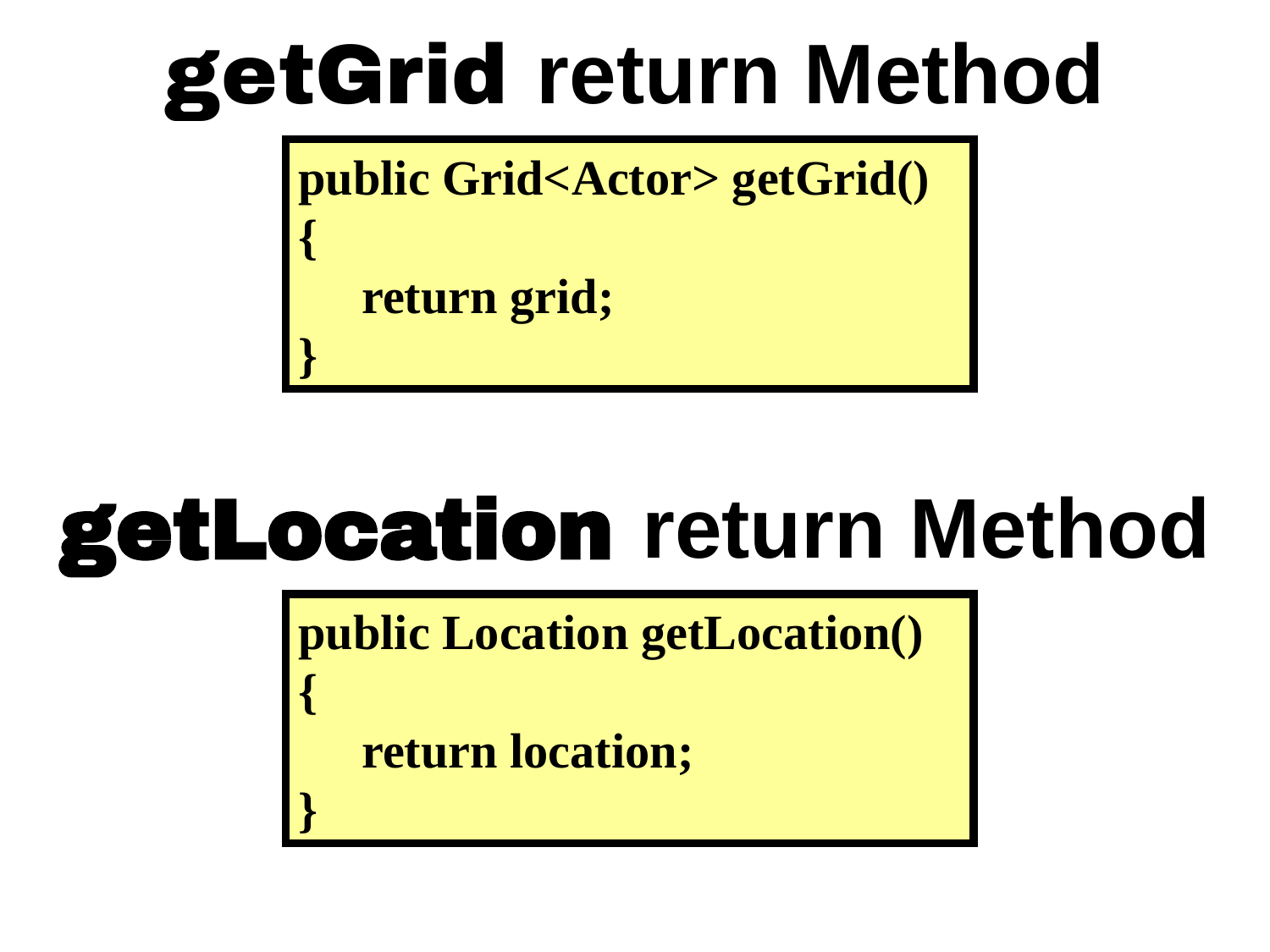

# getGrid return Method
public Grid<Actor> getGrid()
{
	return grid;
}
getLocation return Method
public Location getLocation()
{
 	return location;
}